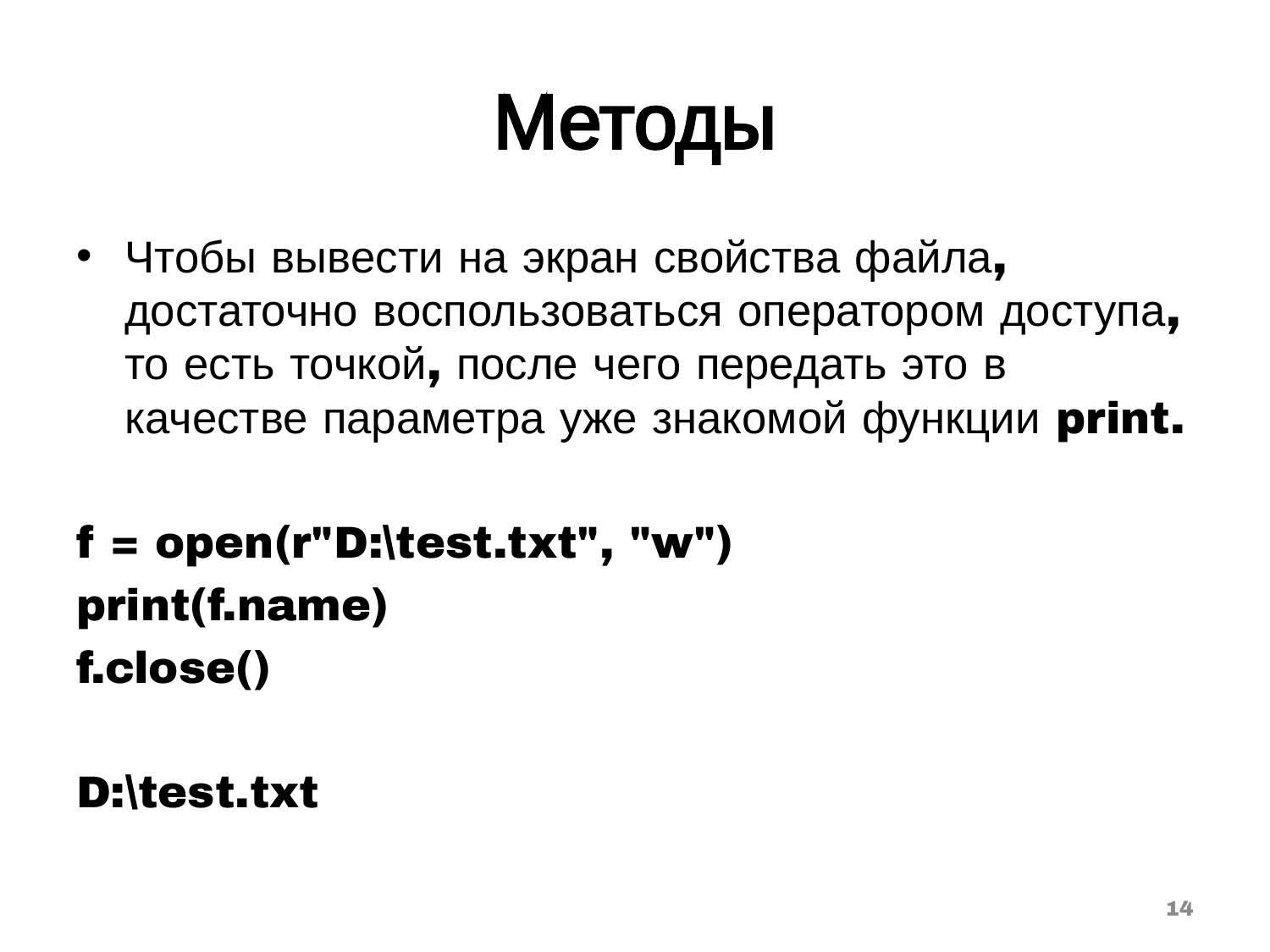

# Методы
Чтобы вывести на экран свойства файла, достаточно воспользоваться оператором доступа, то есть точкой, после чего передать это в качестве параметра уже знакомой функции print.

f = open(r"D:\test.txt", "w")
print(f.name)
f.close()

D:\test.txt
14